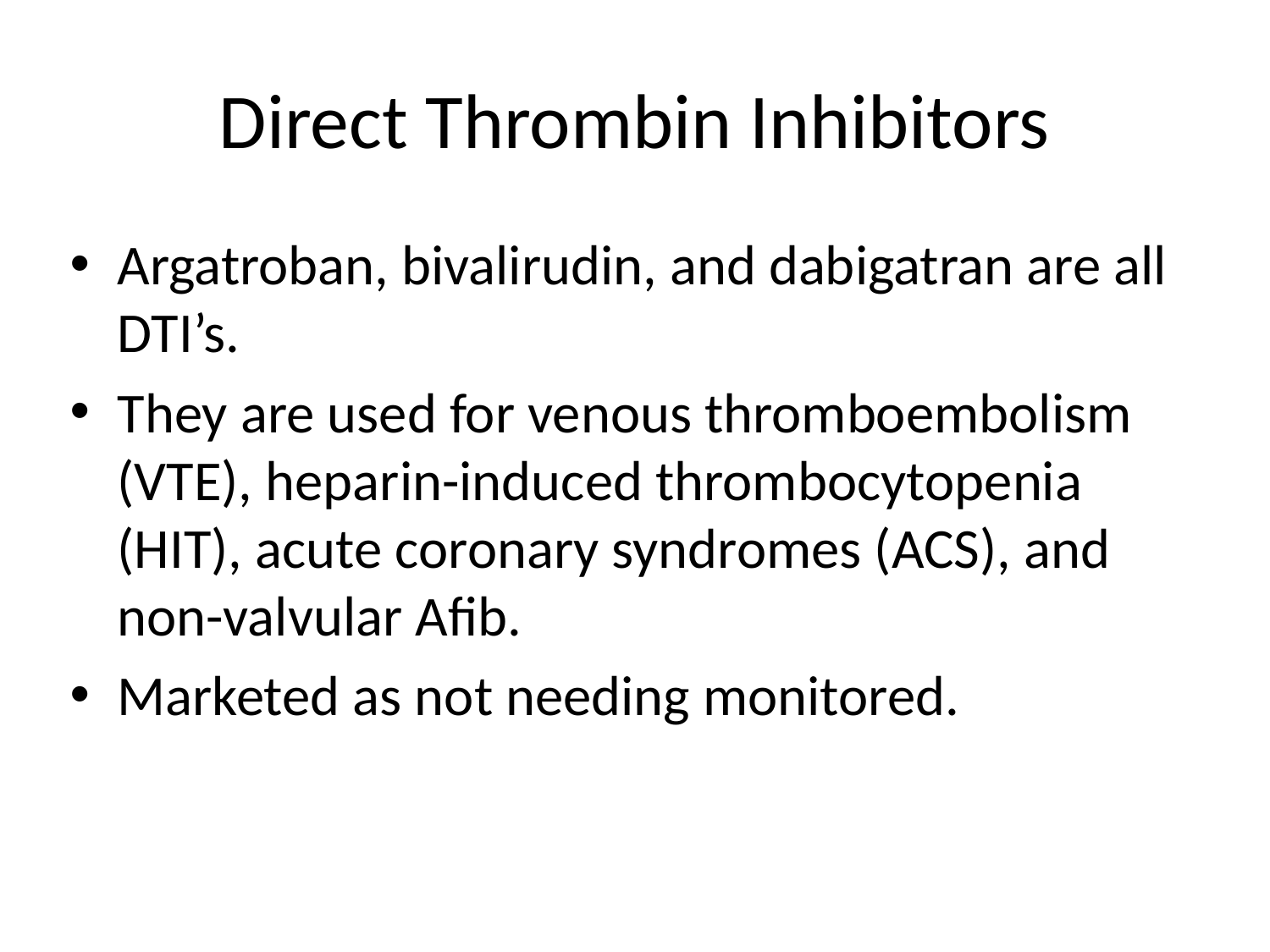

# Direct Thrombin Inhibitors
Argatroban, bivalirudin, and dabigatran are all DTI’s.
They are used for venous thromboembolism (VTE), heparin-induced thrombocytopenia (HIT), acute coronary syndromes (ACS), and non-valvular Afib.
Marketed as not needing monitored.